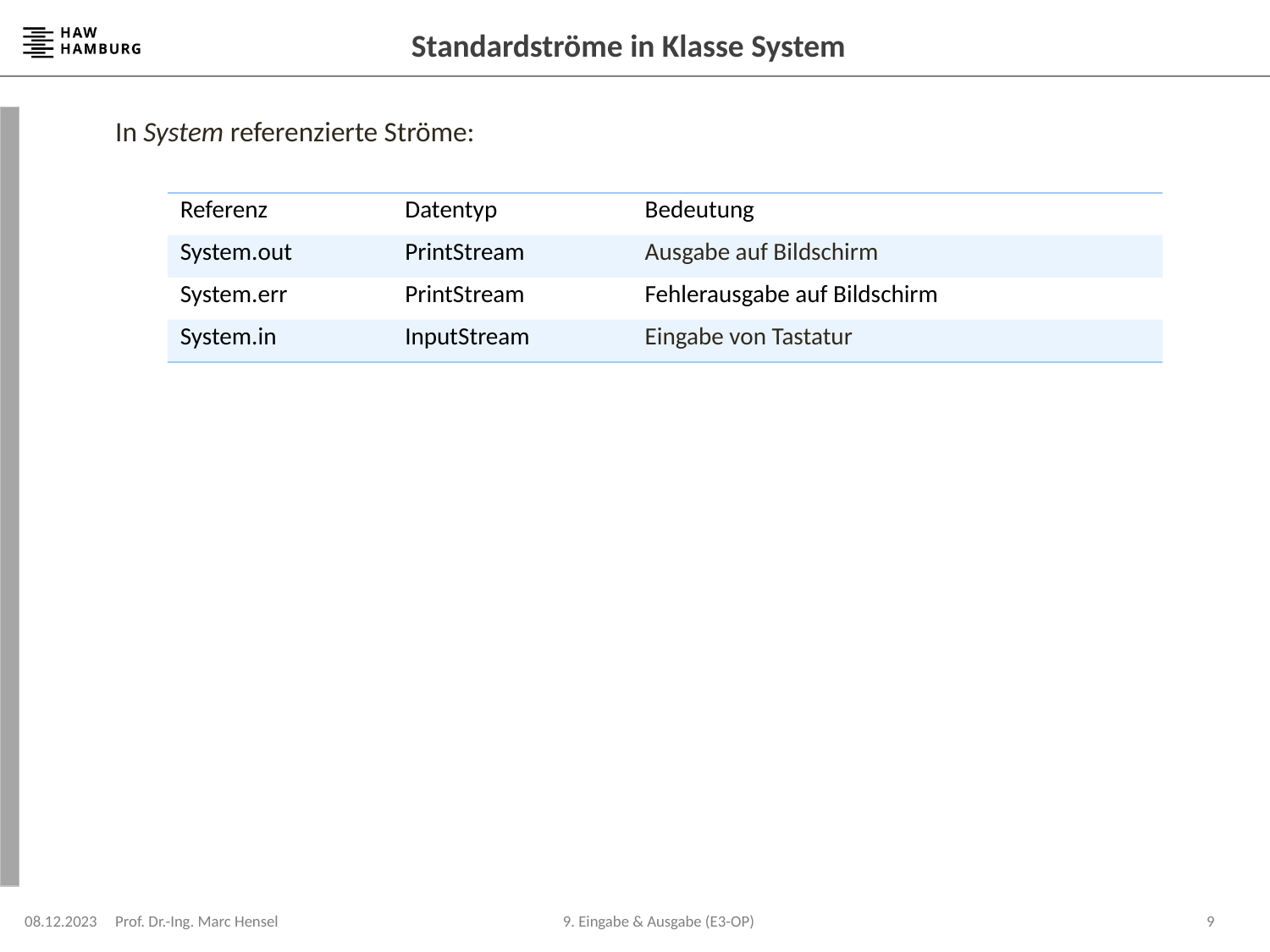

# Standardströme in Klasse System
In System referenzierte Ströme:

| Referenz | Datentyp | Bedeutung |
| --- | --- | --- |
| System.out | PrintStream | Ausgabe auf Bildschirm |
| System.err | PrintStream | Fehlerausgabe auf Bildschirm |
| System.in | InputStream | Eingabe von Tastatur |
08.12.2023
Prof. Dr.-Ing. Marc Hensel
9